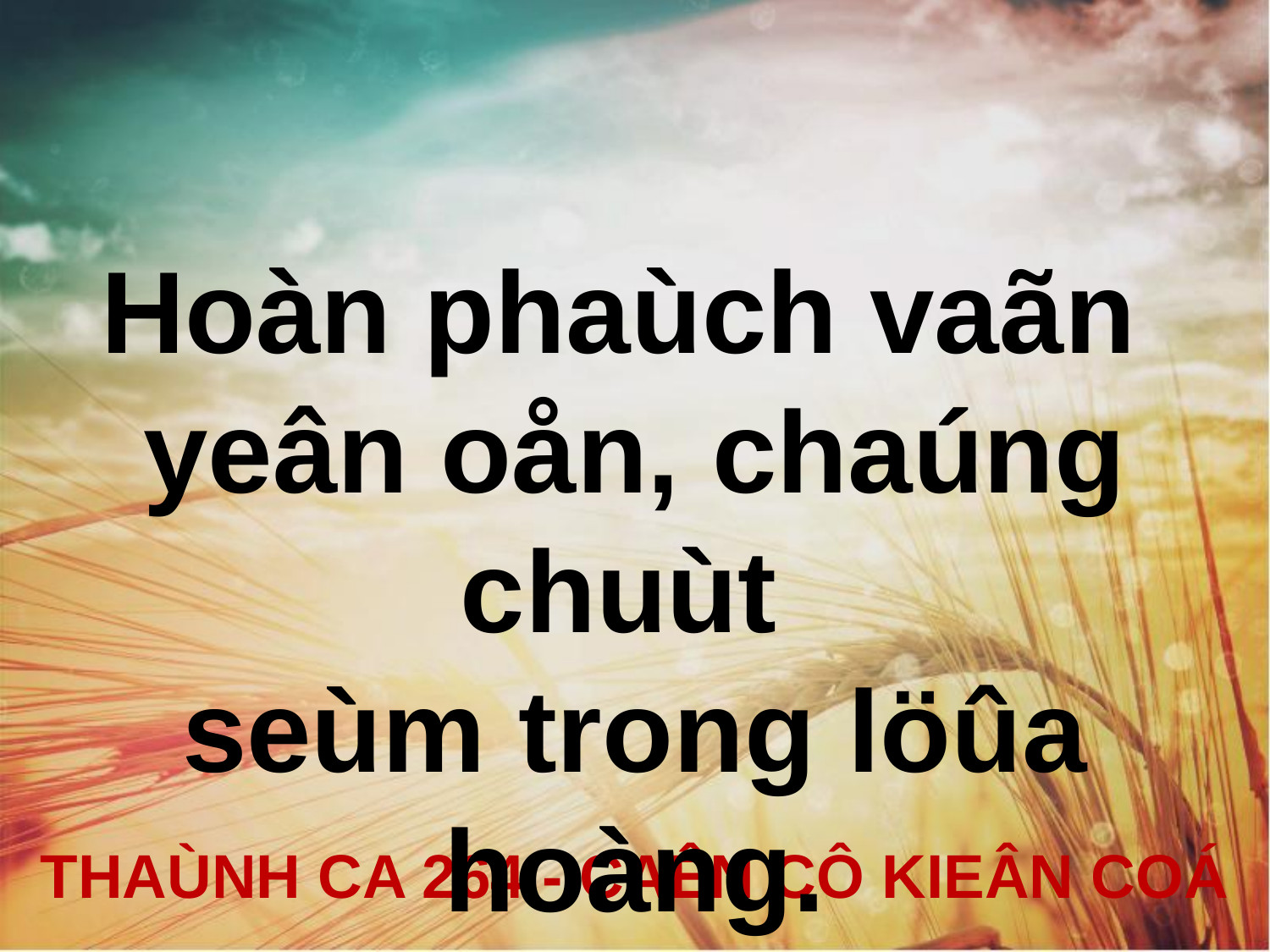

Hoàn phaùch vaãn
yeân oån, chaúng chuùt
seùm trong löûa hoàng.
THAÙNH CA 264 - CAÊN CÔ KIEÂN COÁ